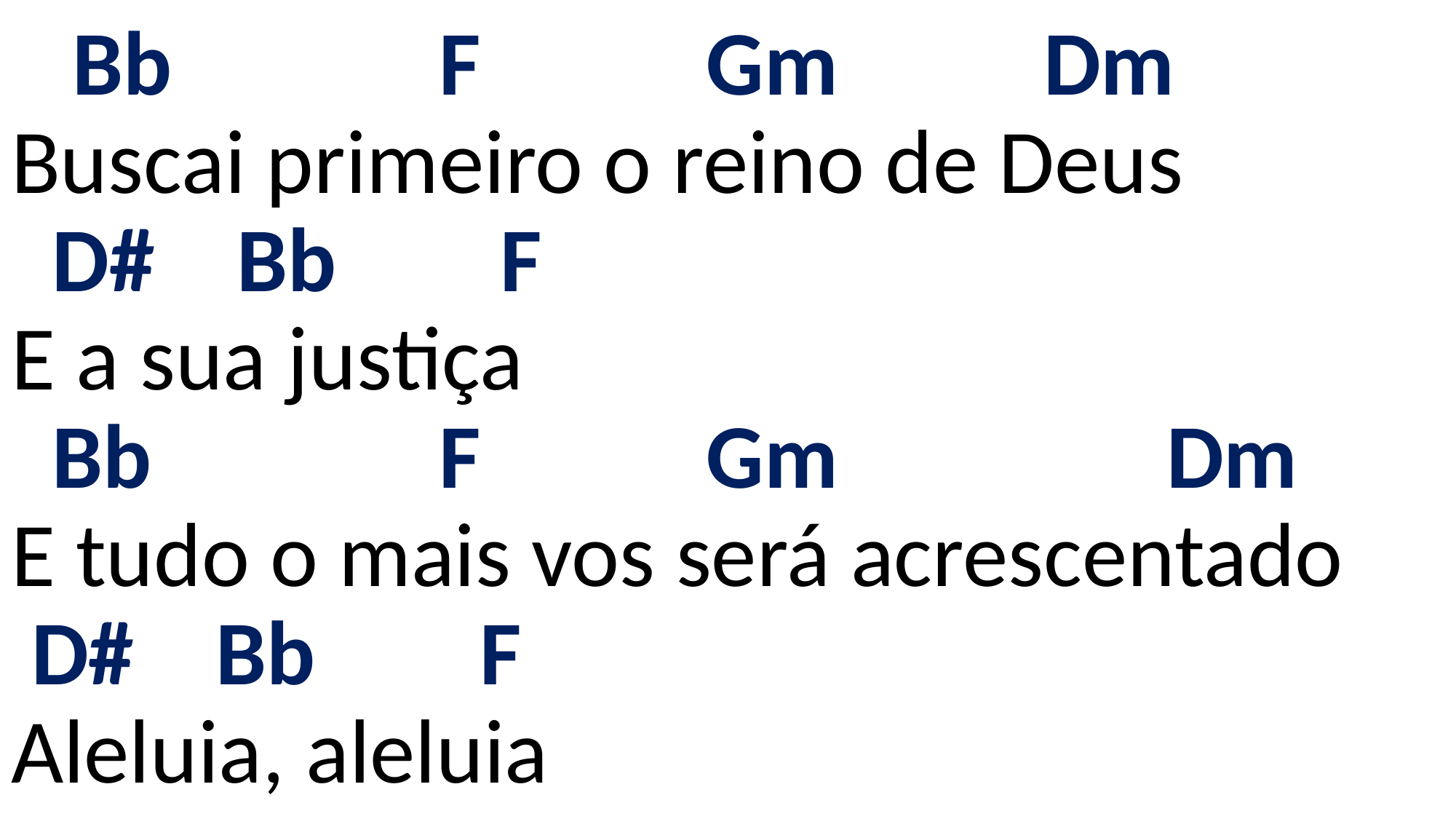

# Bb             F           Gm          Dm Buscai primeiro o reino de Deus D#    Bb        F E a sua justiça Bb              F           Gm                Dm E tudo o mais vos será acrescentado D#    Bb        F Aleluia, aleluia